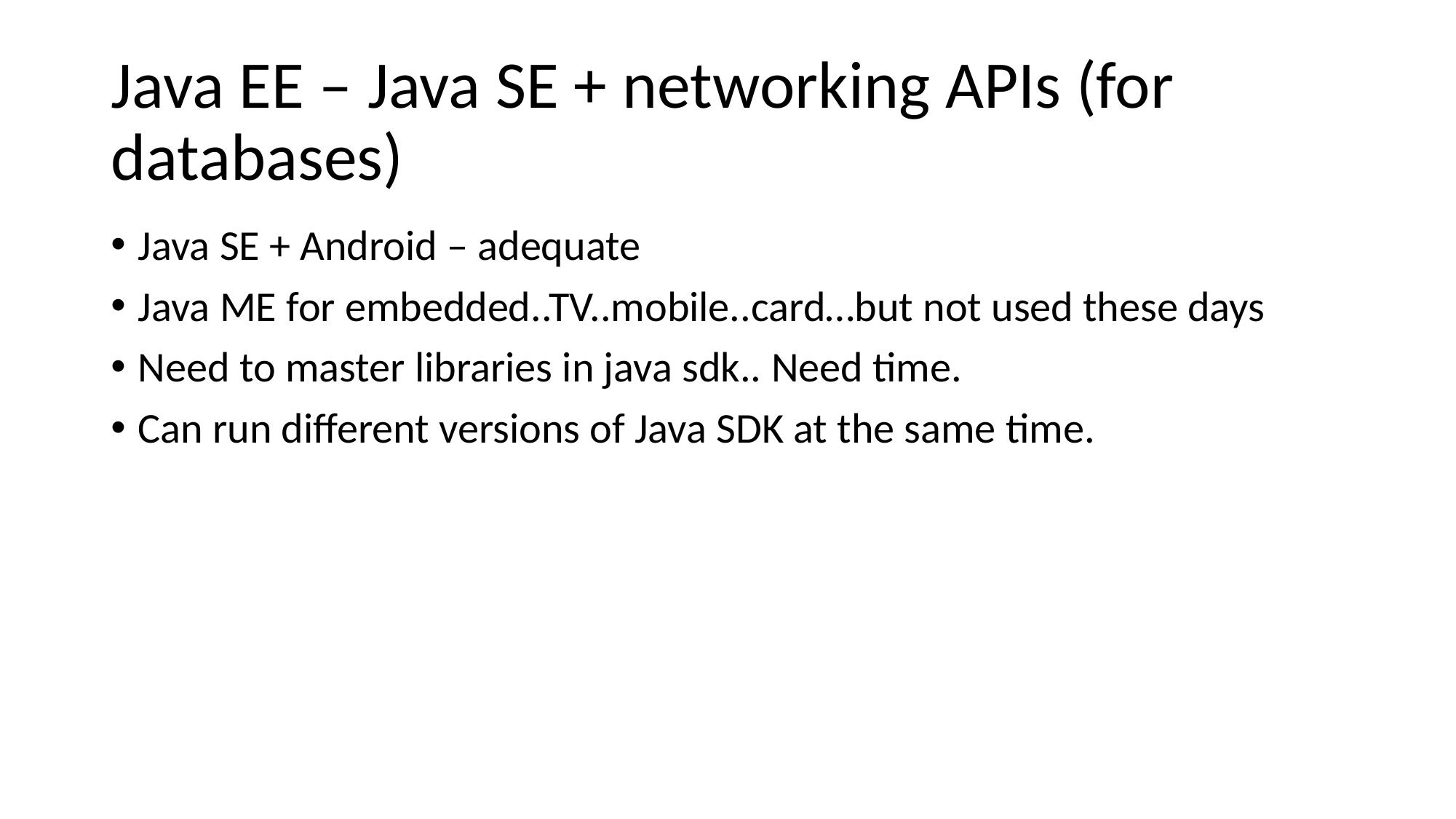

# Java EE – Java SE + networking APIs (for databases)
Java SE + Android – adequate
Java ME for embedded..TV..mobile..card…but not used these days
Need to master libraries in java sdk.. Need time.
Can run different versions of Java SDK at the same time.